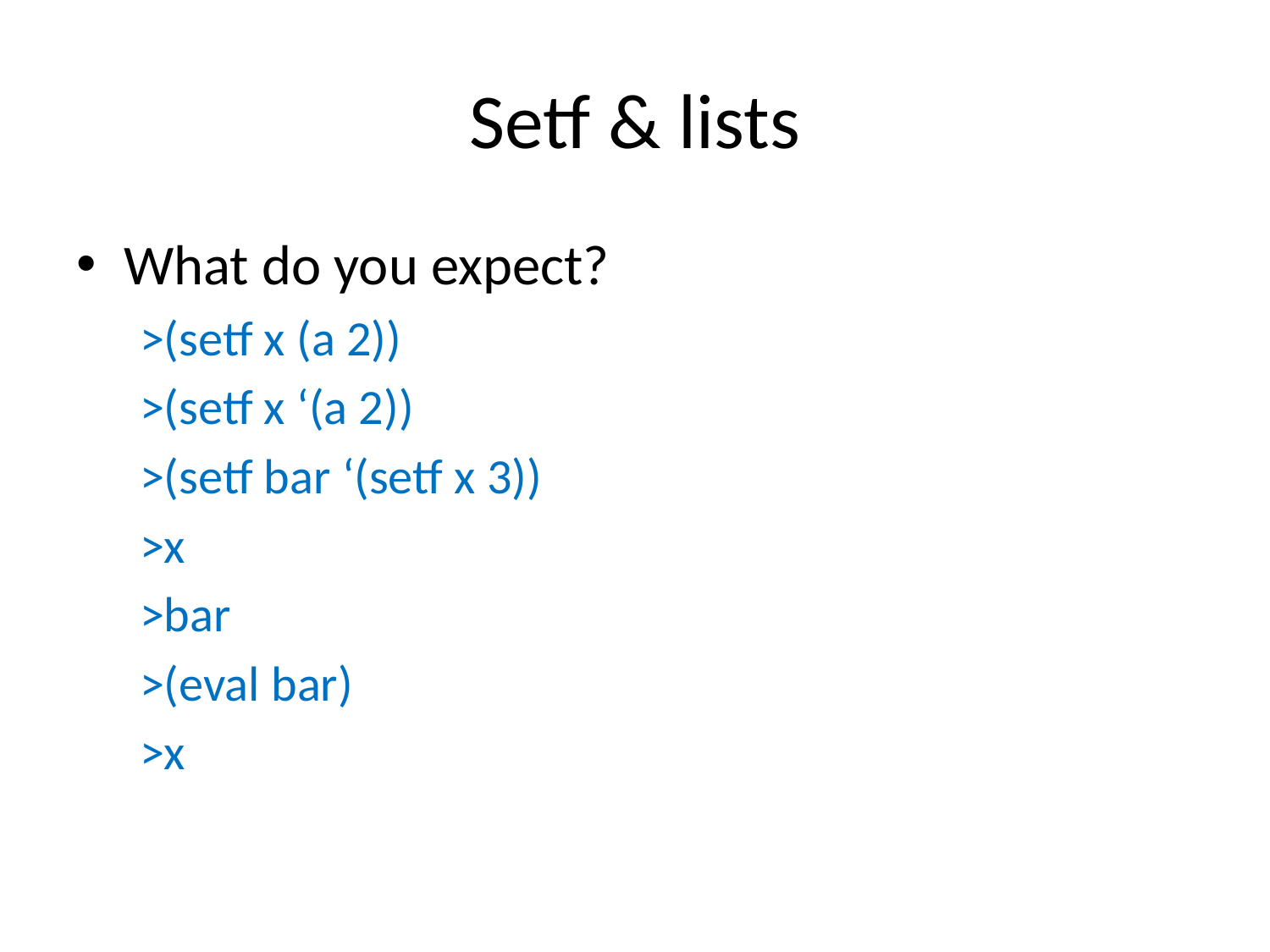

# Setf & lists
What do you expect?
>(setf x (a 2))
>(setf x ‘(a 2))
>(setf bar ‘(setf x 3))
>x
>bar
>(eval bar)
>x